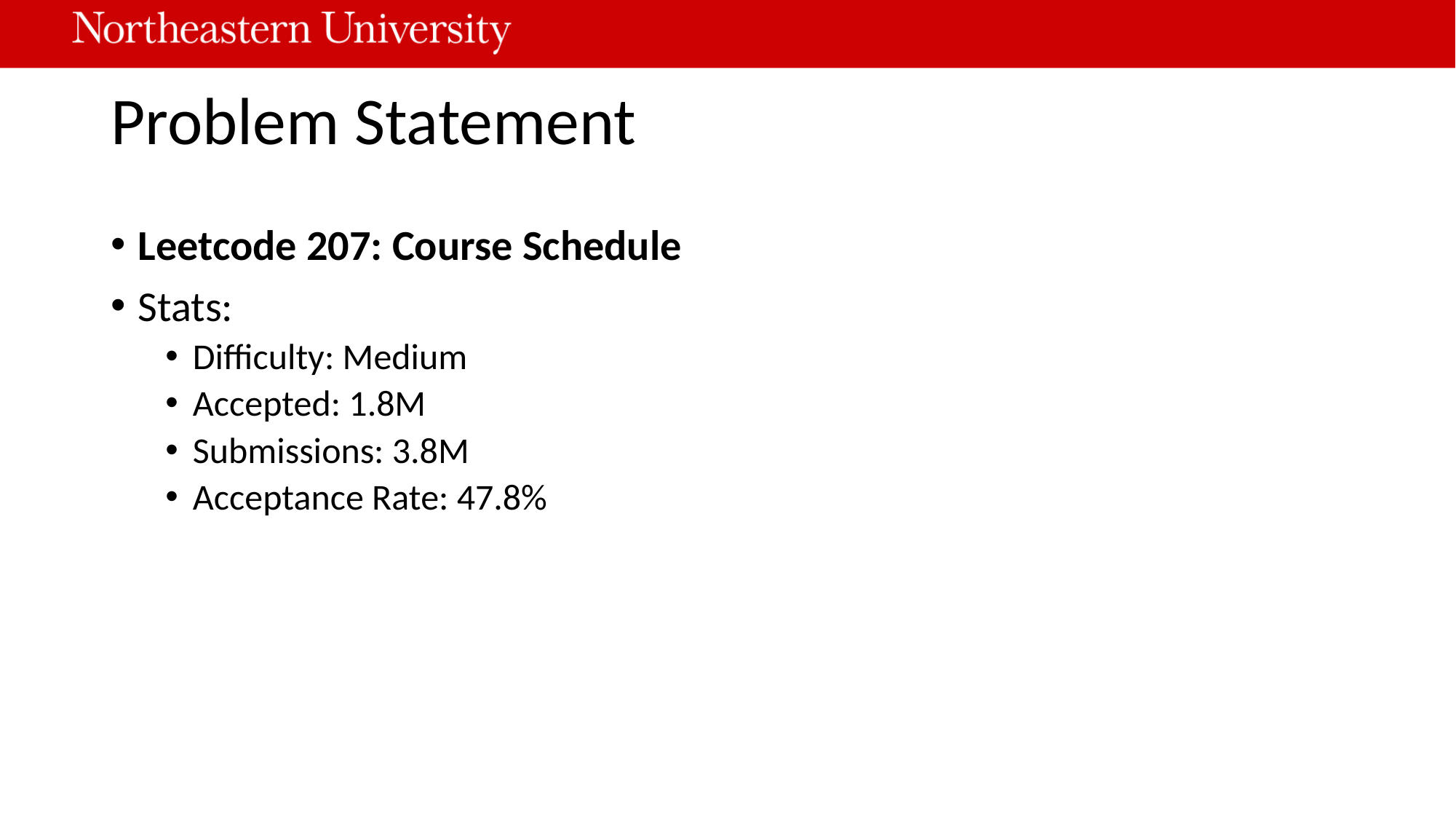

# Problem Statement
Leetcode 207: Course Schedule
Stats:
Difficulty: Medium
Accepted: 1.8M
Submissions: 3.8M
Acceptance Rate: 47.8%